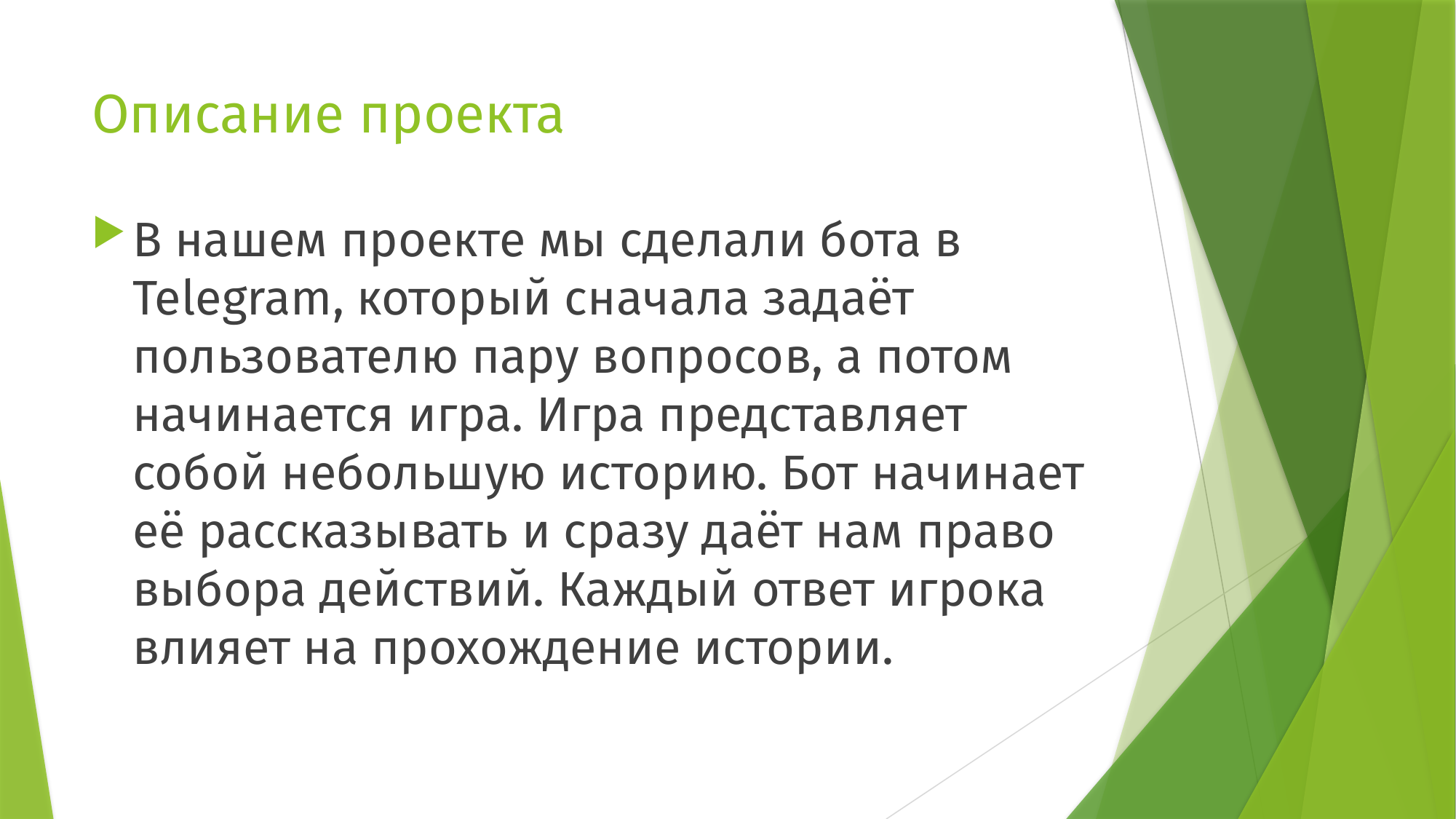

# Описание проекта
В нашем проекте мы сделали бота в Telegram, который сначала задаёт пользователю пару вопросов, а потом начинается игра. Игра представляет собой небольшую историю. Бот начинает её рассказывать и сразу даёт нам право выбора действий. Каждый ответ игрока влияет на прохождение истории.